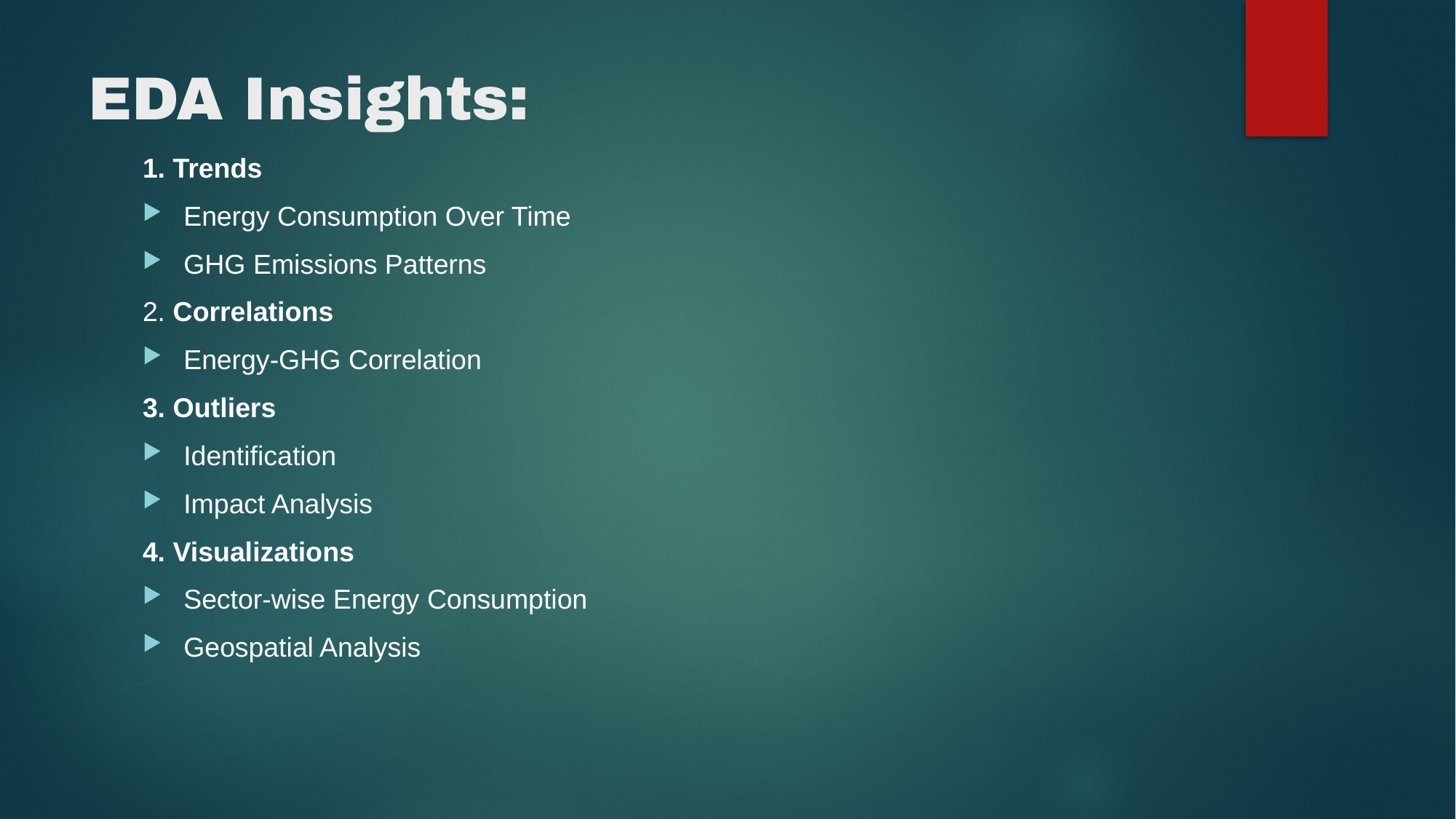

# EDA Insights:
1. Trends
Energy Consumption Over Time
GHG Emissions Patterns
2. Correlations
Energy-GHG Correlation
3. Outliers
Identification
Impact Analysis
4. Visualizations
Sector-wise Energy Consumption
Geospatial Analysis